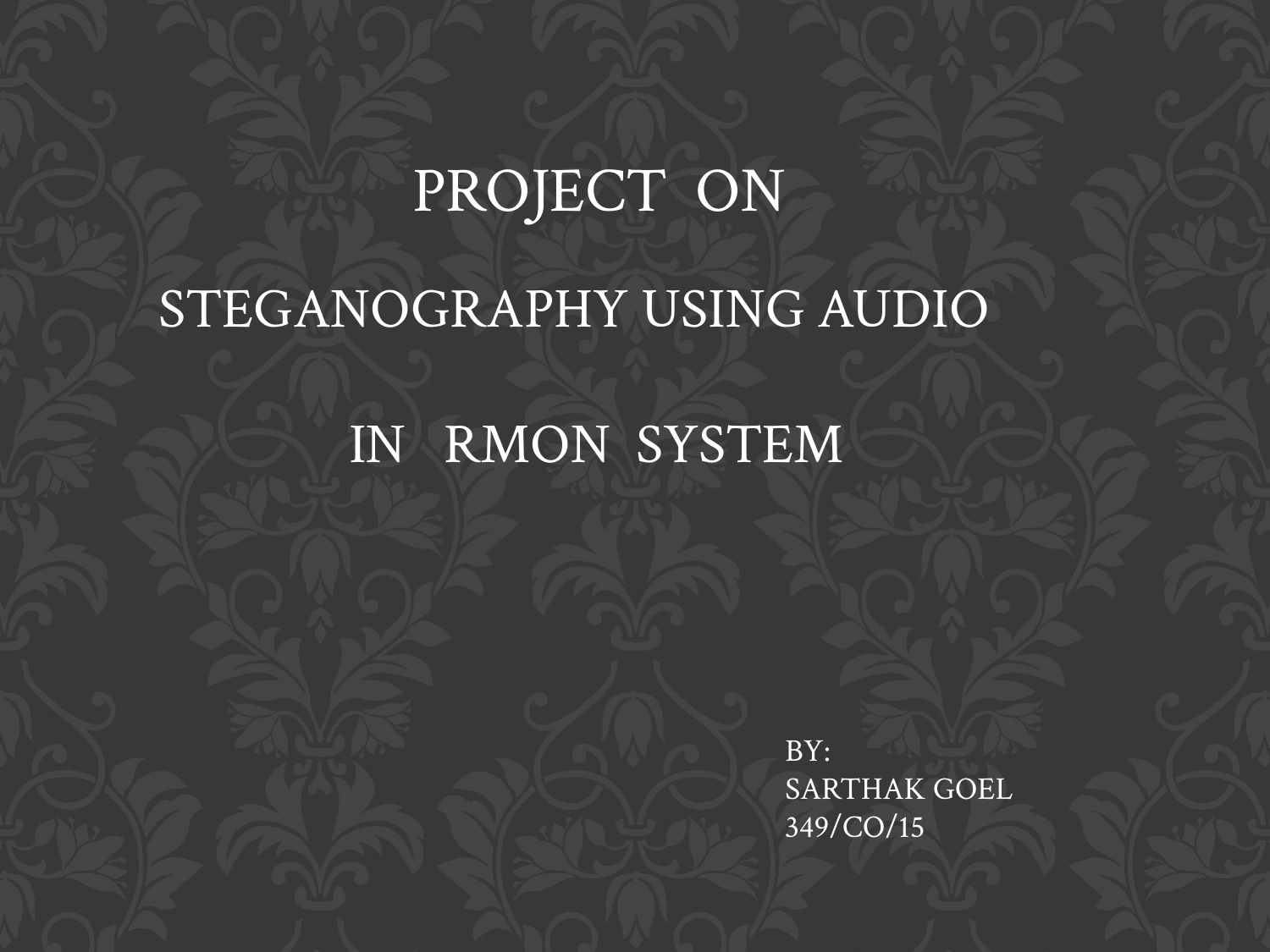

PROJECT  ON
         STEGANOGRAPHY USING AUDIO

                        IN   RMON  SYSTEM
BY:
SARTHAK GOEL
349/CO/15